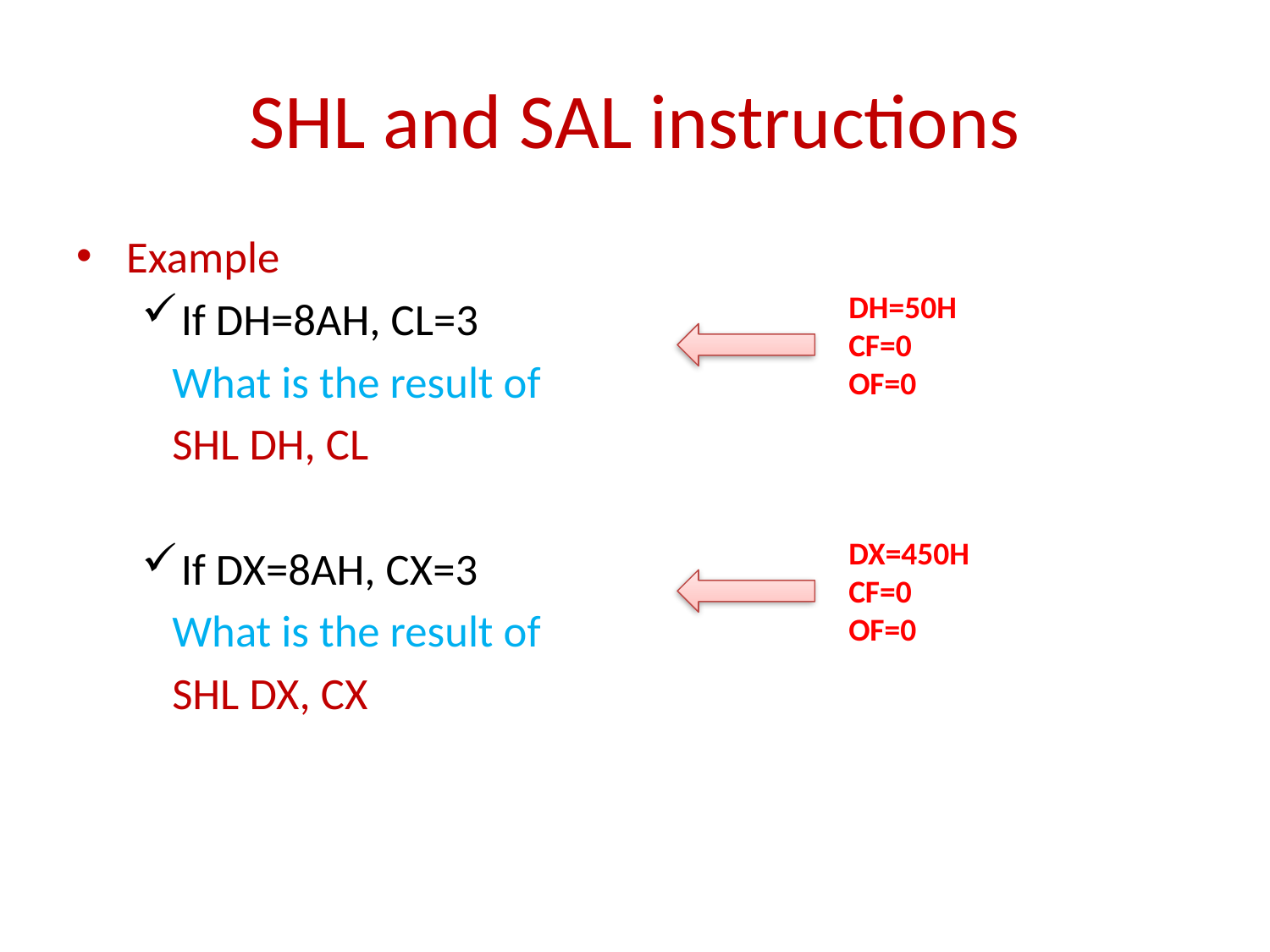

SHL and SAL instructions
# Example
 If DH=8AH, CL=3
   What is the result of
   SHL DH, CL

 If DX=8AH, CX=3
   What is the result of
   SHL DX, CX

DH=50H
CF=0
OF=0

DX=450H
CF=0
OF=0